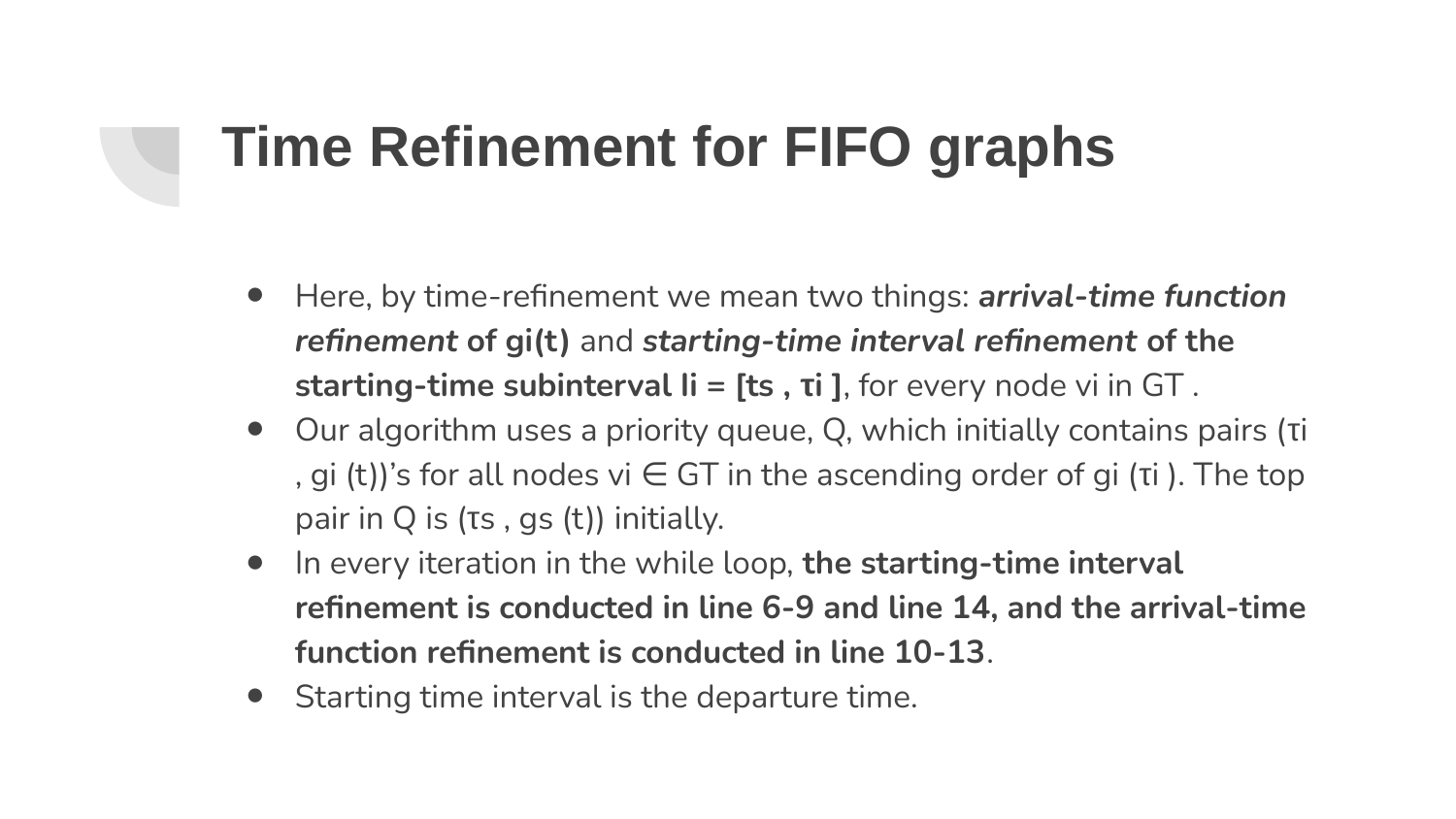

# Time Refinement for FIFO graphs
Here, by time-refinement we mean two things: arrival-time function refinement of gi(t) and starting-time interval refinement of the starting-time subinterval Ii = [ts , τi ], for every node vi in GT .
Our algorithm uses a priority queue, Q, which initially contains pairs (τi , gi (t))’s for all nodes vi ∈ GT in the ascending order of gi (τi ). The top pair in Q is (τs , gs (t)) initially.
In every iteration in the while loop, the starting-time interval refinement is conducted in line 6-9 and line 14, and the arrival-time function refinement is conducted in line 10-13.
Starting time interval is the departure time.